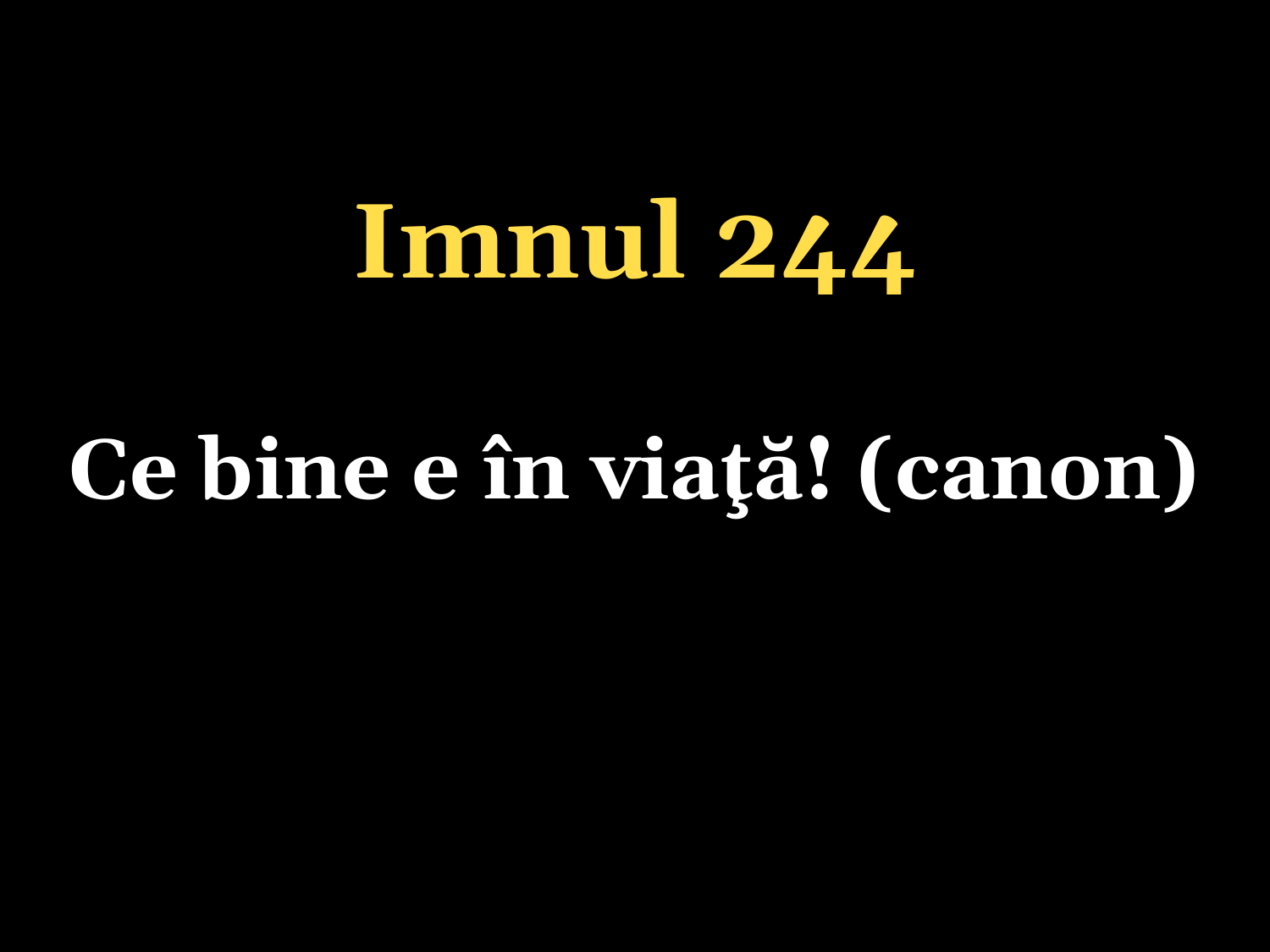

Imnul 244

Ce bine e în viaţă! (canon)
131/920